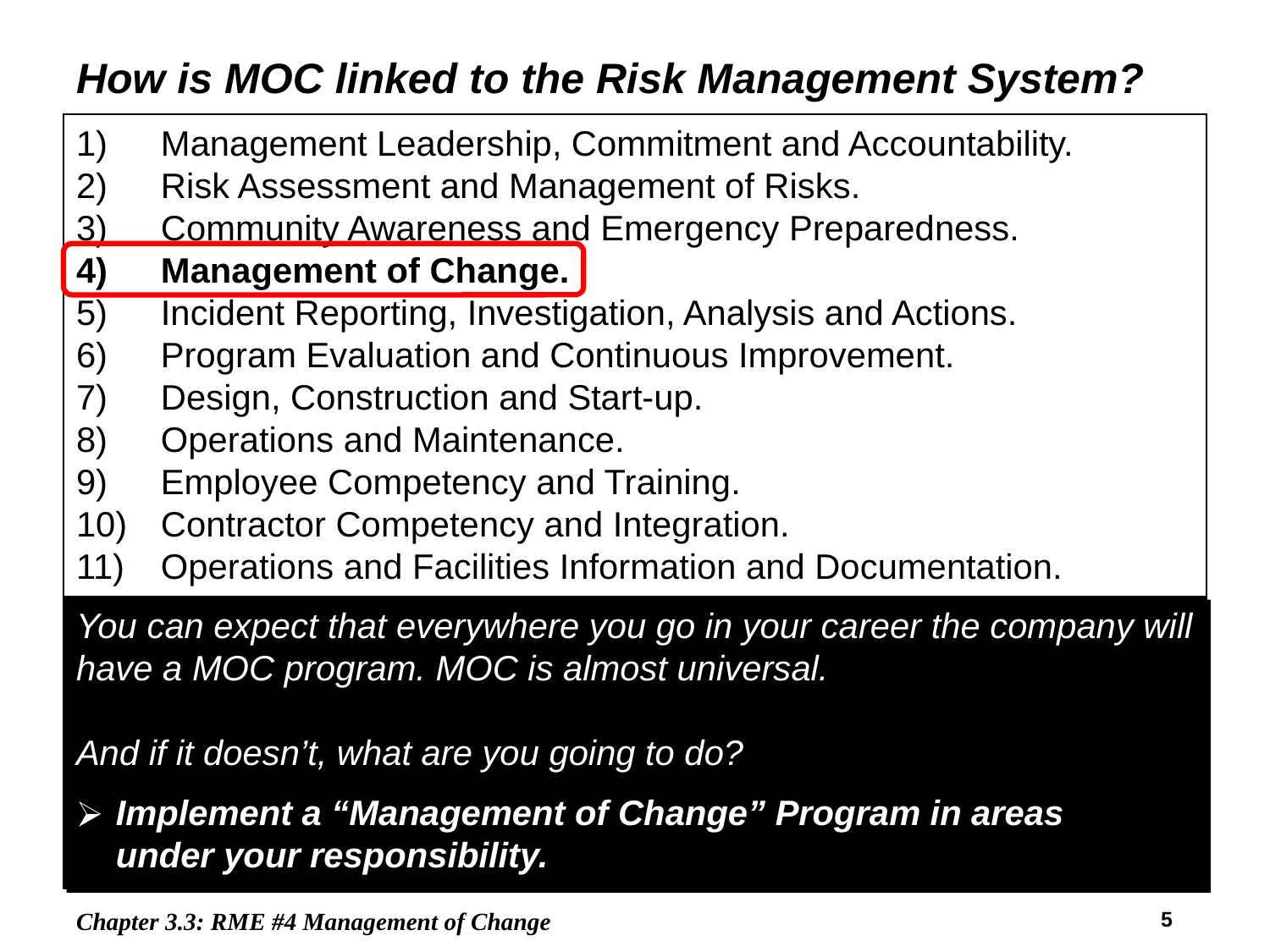

How is MOC linked to the Risk Management System?
Management Leadership, Commitment and Accountability.
Risk Assessment and Management of Risks.
Community Awareness and Emergency Preparedness.
Management of Change.
Incident Reporting, Investigation, Analysis and Actions.
Program Evaluation and Continuous Improvement.
Design, Construction and Start-up.
Operations and Maintenance.
Employee Competency and Training.
Contractor Competency and Integration.
Operations and Facilities Information and Documentation.

You can expect that everywhere you go in your career the company will have a MOC program. MOC is almost universal.

And if it doesn’t, what are you going to do?
Implement a “Management of Change” Program in areas
under your responsibility.
Chapter 3.3: RME #4 Management of Change
5